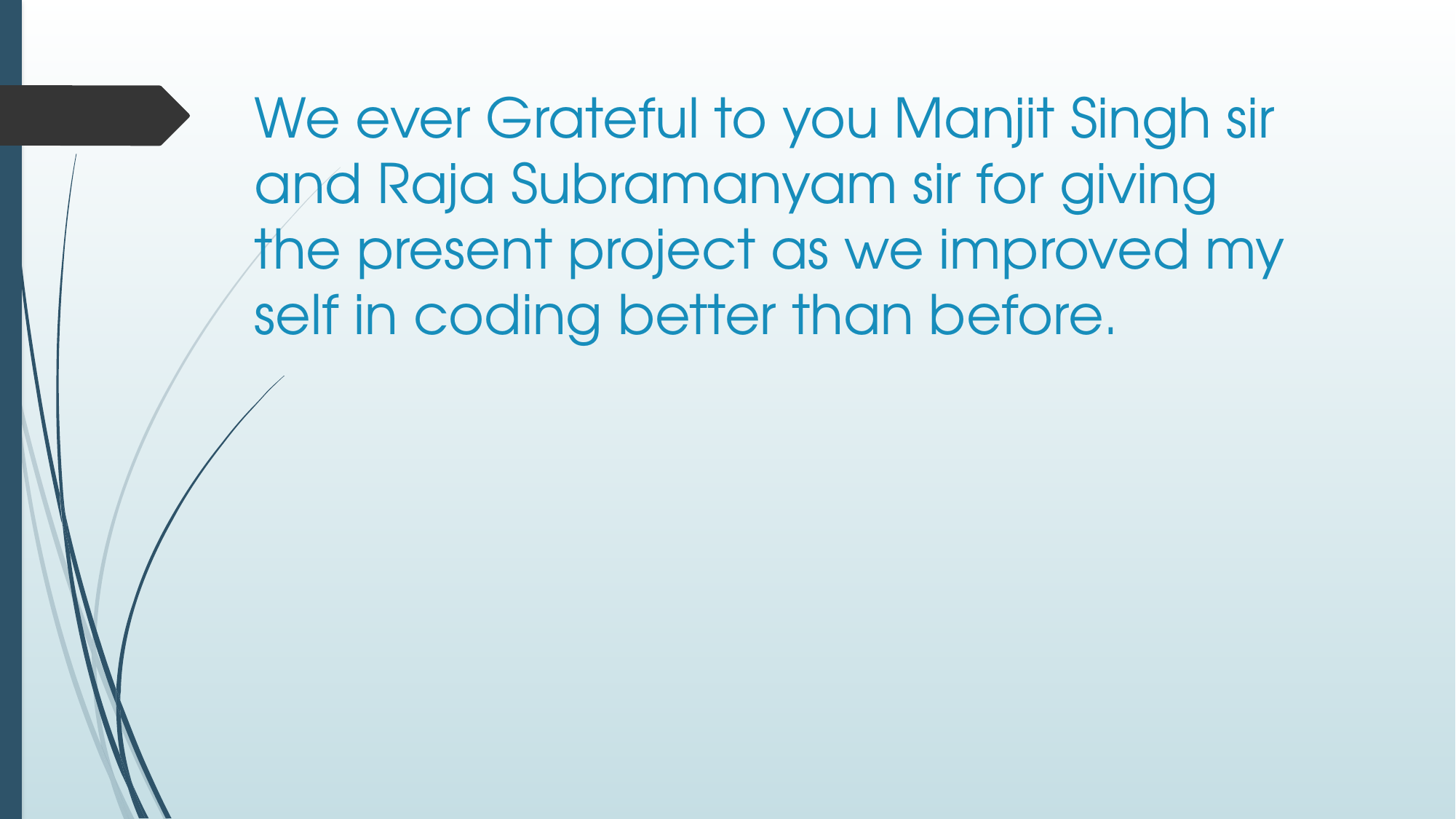

# We ever Grateful to you Manjit Singh sir and Raja Subramanyam sir for giving the present project as we improved my self in coding better than before.